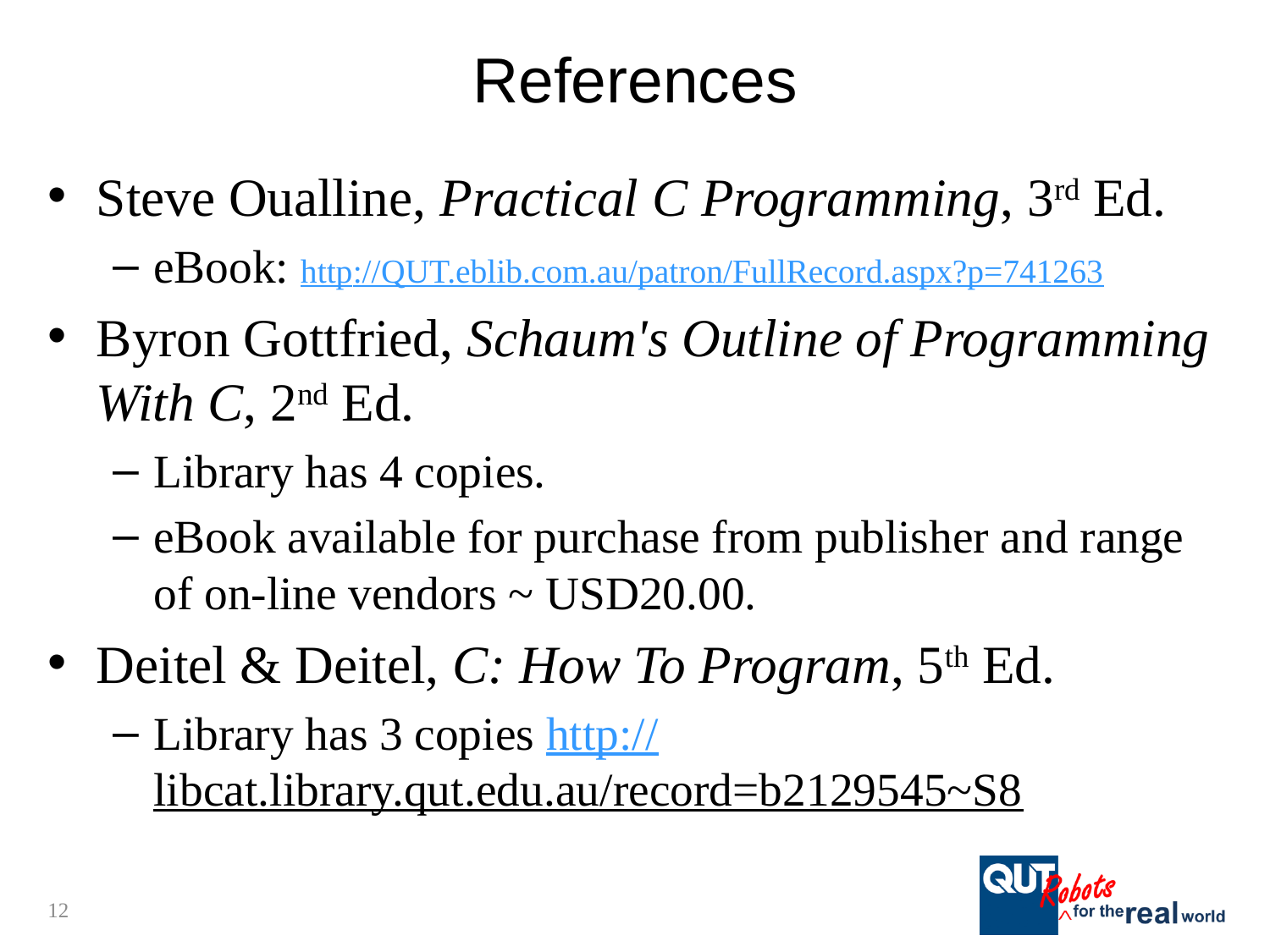

# References
Steve Oualline, Practical C Programming, 3rd Ed.
eBook: http://QUT.eblib.com.au/patron/FullRecord.aspx?p=741263
Byron Gottfried, Schaum's Outline of Programming With C, 2nd Ed.
Library has 4 copies.
eBook available for purchase from publisher and range of on-line vendors ~ USD20.00.
Deitel & Deitel, C: How To Program, 5th Ed.
Library has 3 copies http://libcat.library.qut.edu.au/record=b2129545~S8

12